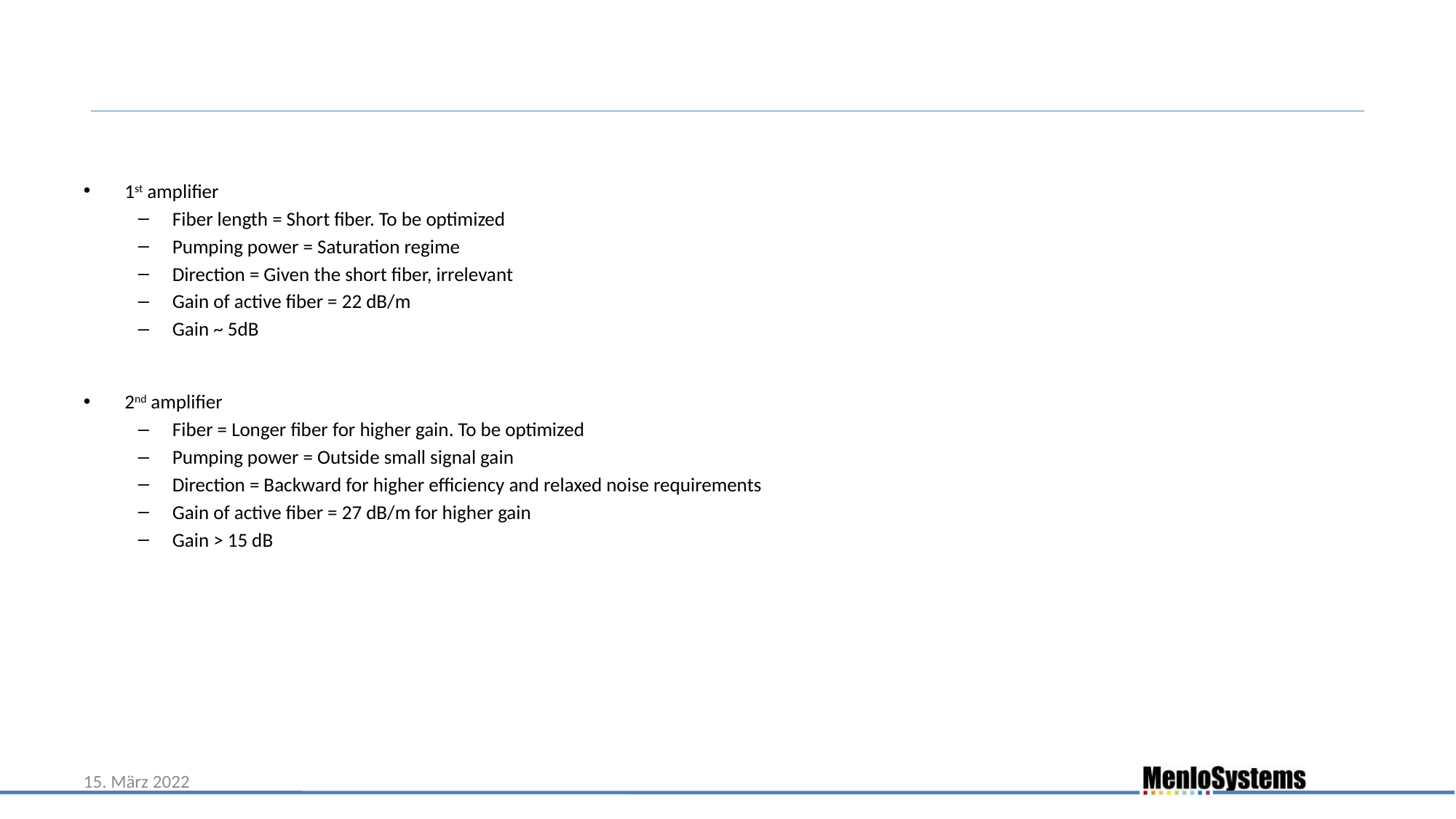

#
1st amplifier
Fiber length = Short fiber. To be optimized
Pumping power = Saturation regime
Direction = Given the short fiber, irrelevant
Gain of active fiber = 22 dB/m
Gain ~ 5dB

2nd amplifier
Fiber = Longer fiber for higher gain. To be optimized
Pumping power = Outside small signal gain
Direction = Backward for higher efficiency and relaxed noise requirements
Gain of active fiber = 27 dB/m for higher gain
Gain > 15 dB

15. März 2022